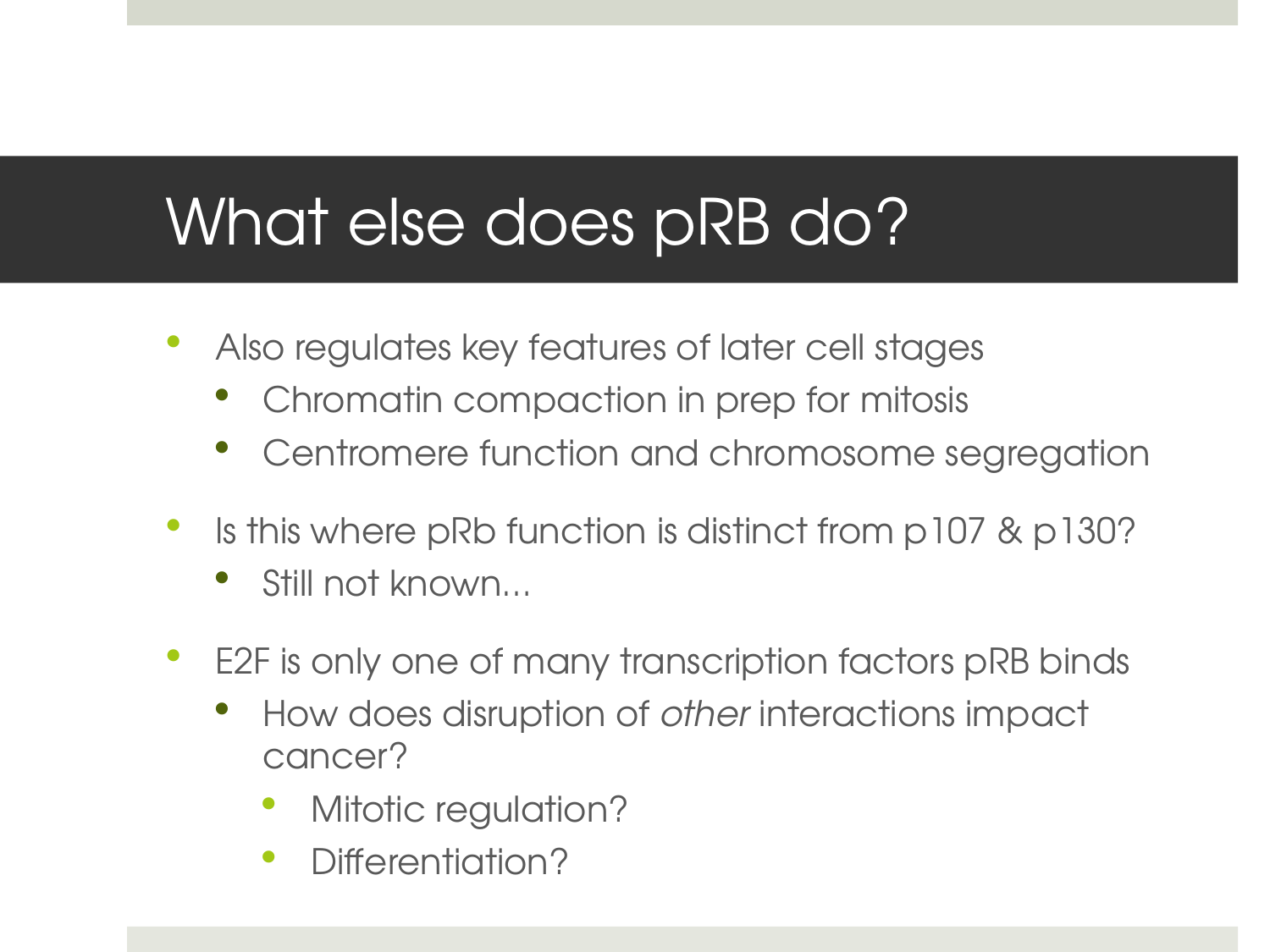

# What else does pRB do?
Also regulates key features of later cell stages
Chromatin compaction in prep for mitosis
Centromere function and chromosome segregation
Is this where pRb function is distinct from p107 & p130?
Still not known…
E2F is only one of many transcription factors pRB binds
How does disruption of other interactions impact cancer?
Mitotic regulation?
Differentiation?